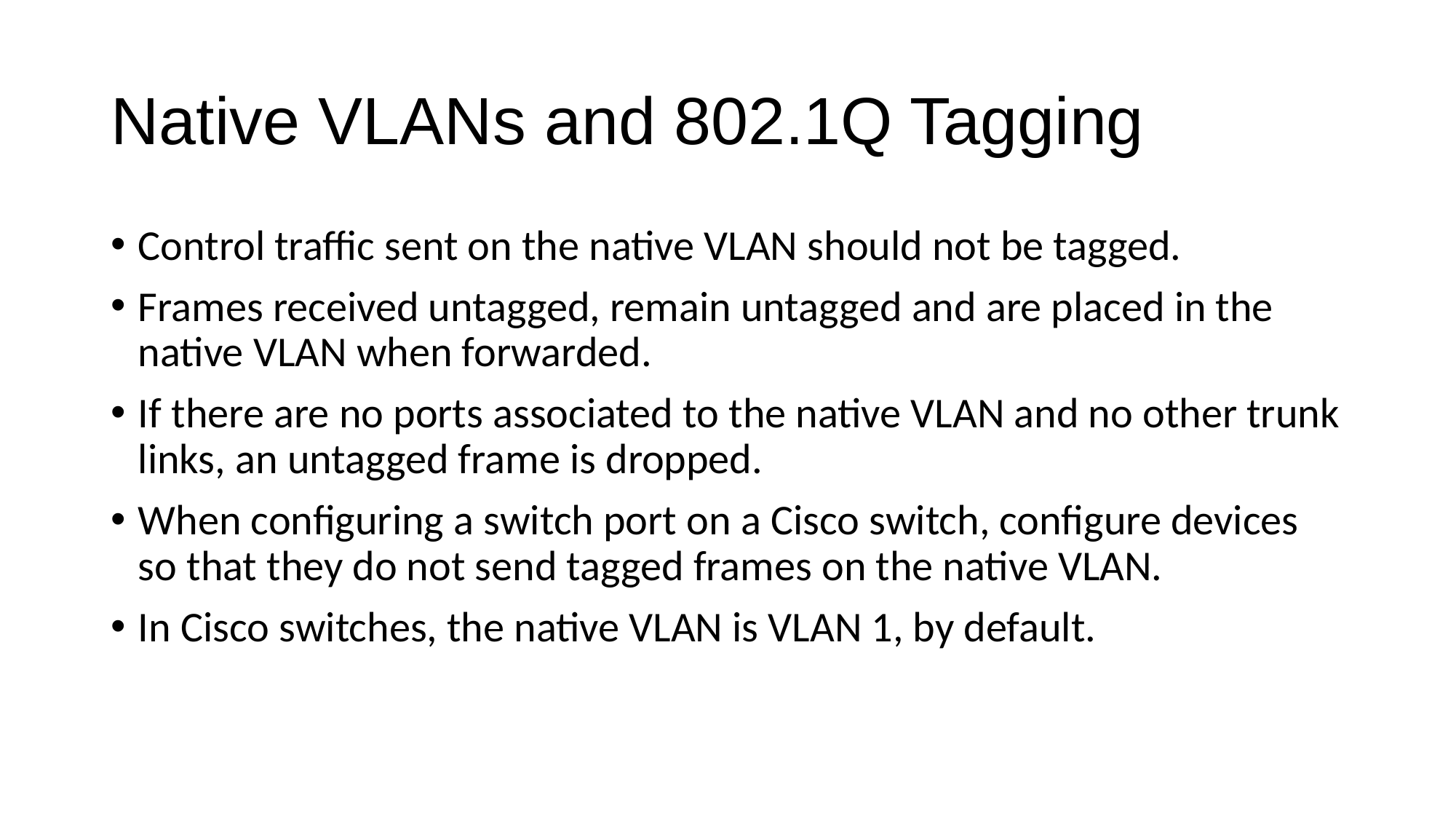

# Native VLANs and 802.1Q Tagging
Control traffic sent on the native VLAN should not be tagged.
Frames received untagged, remain untagged and are placed in the native VLAN when forwarded.
If there are no ports associated to the native VLAN and no other trunk links, an untagged frame is dropped.
When configuring a switch port on a Cisco switch, configure devices so that they do not send tagged frames on the native VLAN.
In Cisco switches, the native VLAN is VLAN 1, by default.